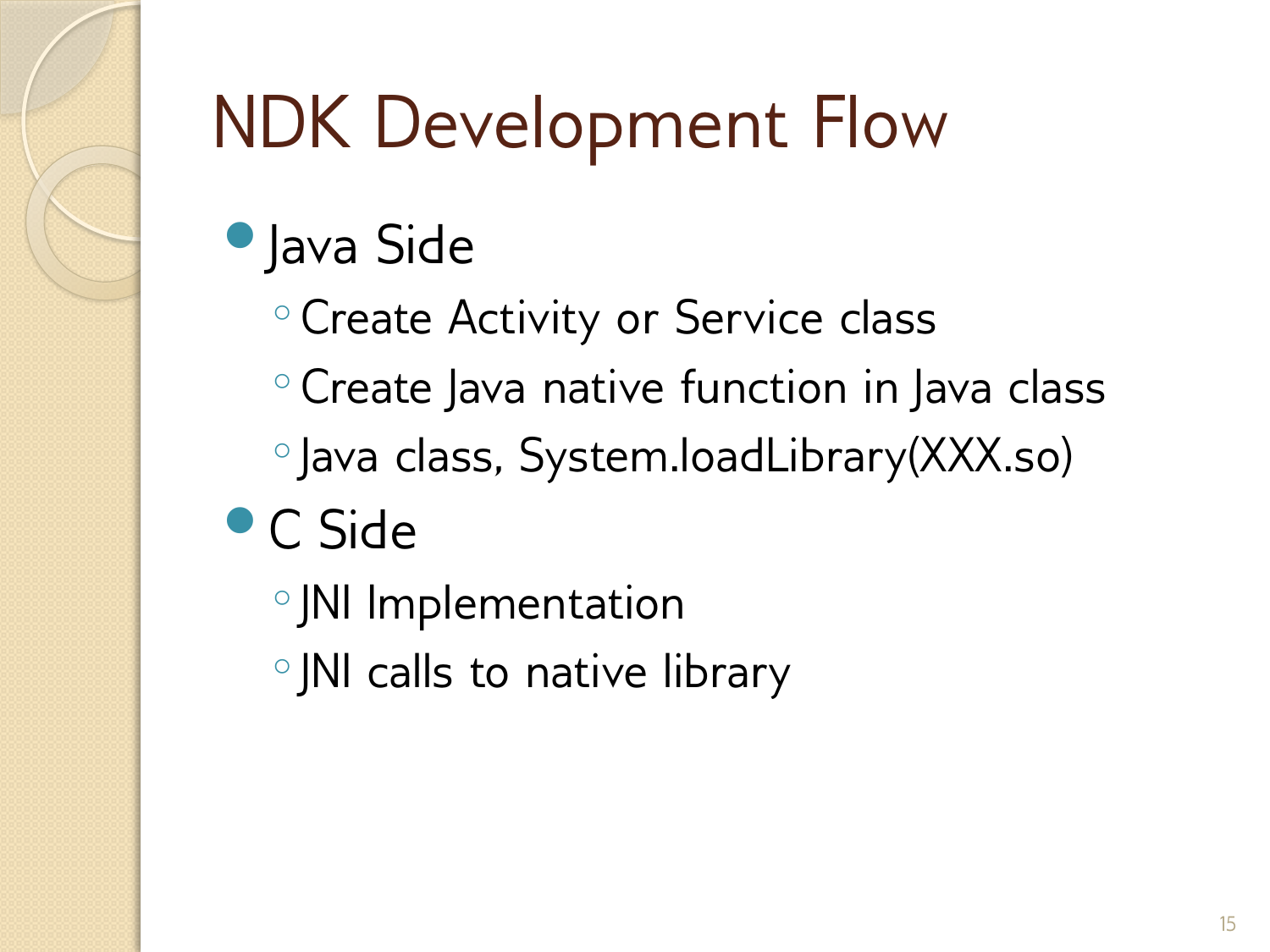

# NDK Development Flow
Java Side
Create Activity or Service class
Create Java native function in Java class
Java class, System.loadLibrary(XXX.so)
C Side
JNI Implementation
JNI calls to native library
15